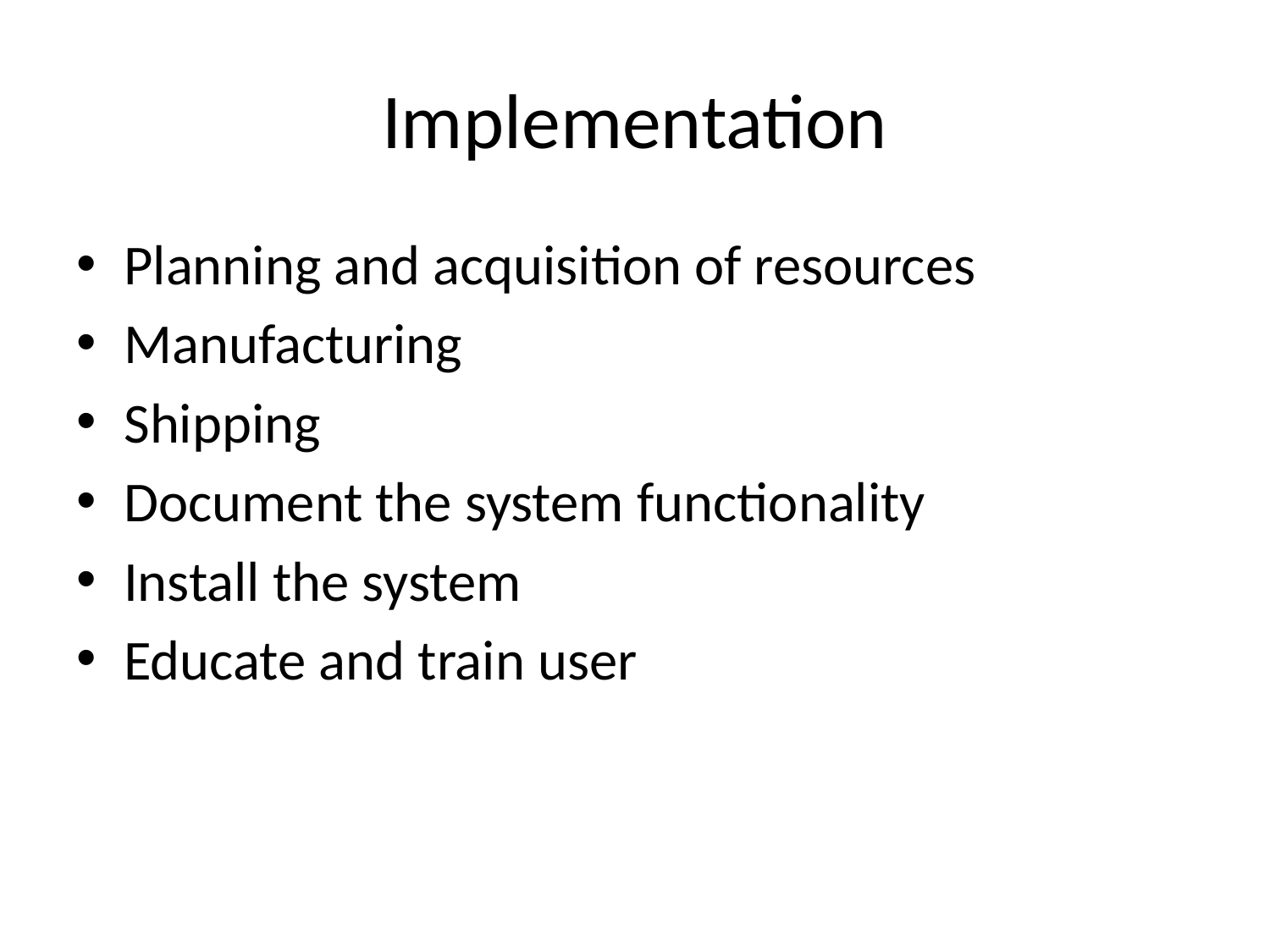

# Implementation
Planning and acquisition of resources
Manufacturing
Shipping
Document the system functionality
Install the system
Educate and train user